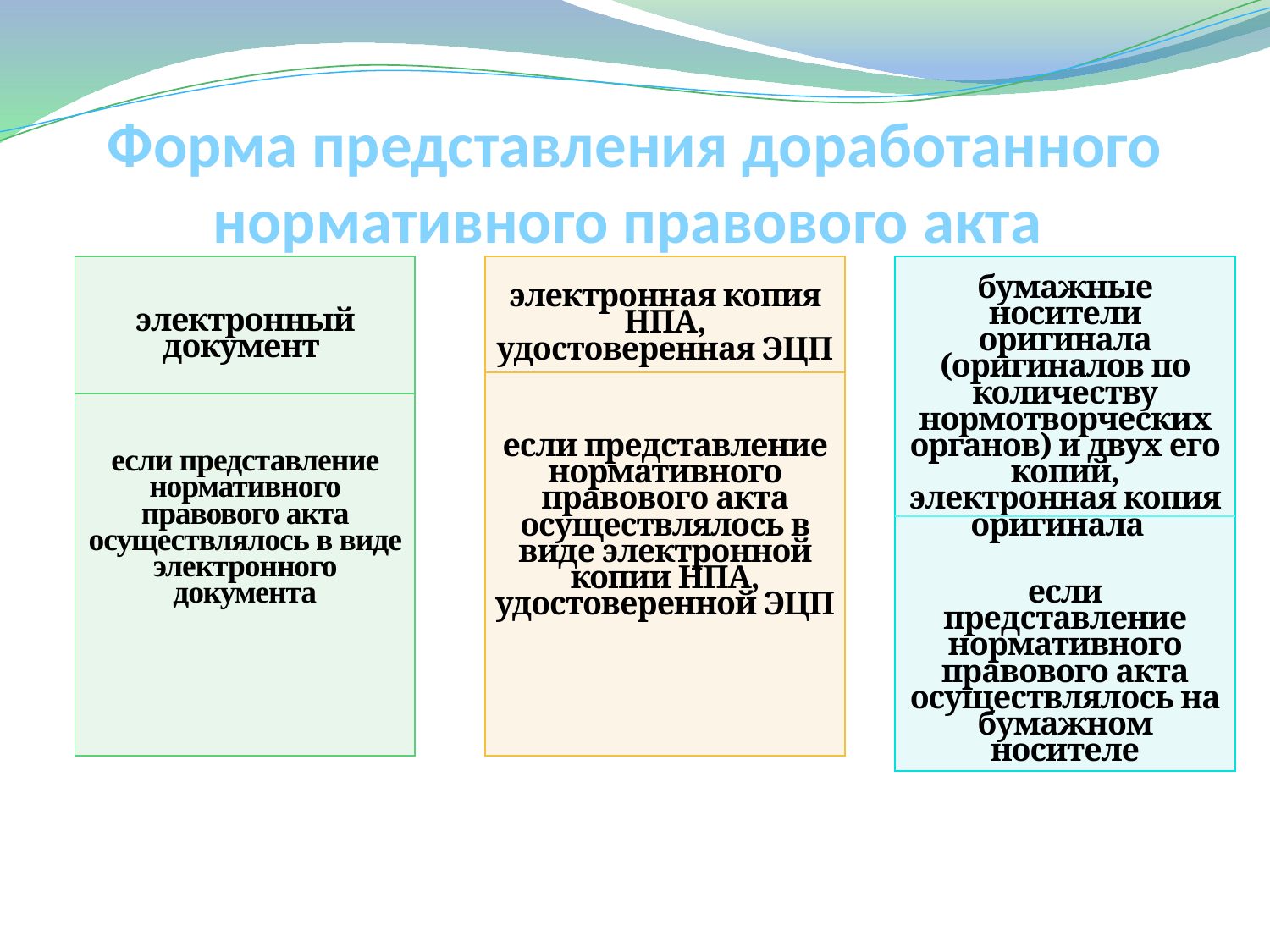

# Форма представления доработанного нормативного правового акта
| электронный документ |
| --- |
| если представление нормативного правового акта осуществлялось в виде электронного документа |
| электронная копия НПА, удостоверенная ЭЦП |
| --- |
| если представление нормативного правового акта осуществлялось в виде электронной копии НПА, удостоверенной ЭЦП |
| бумажные носители оригинала (оригиналов по количеству нормотворческих органов) и двух его копий, электронная копия оригинала если представление нормативного правового акта осуществлялось на бумажном носителе |
| --- |